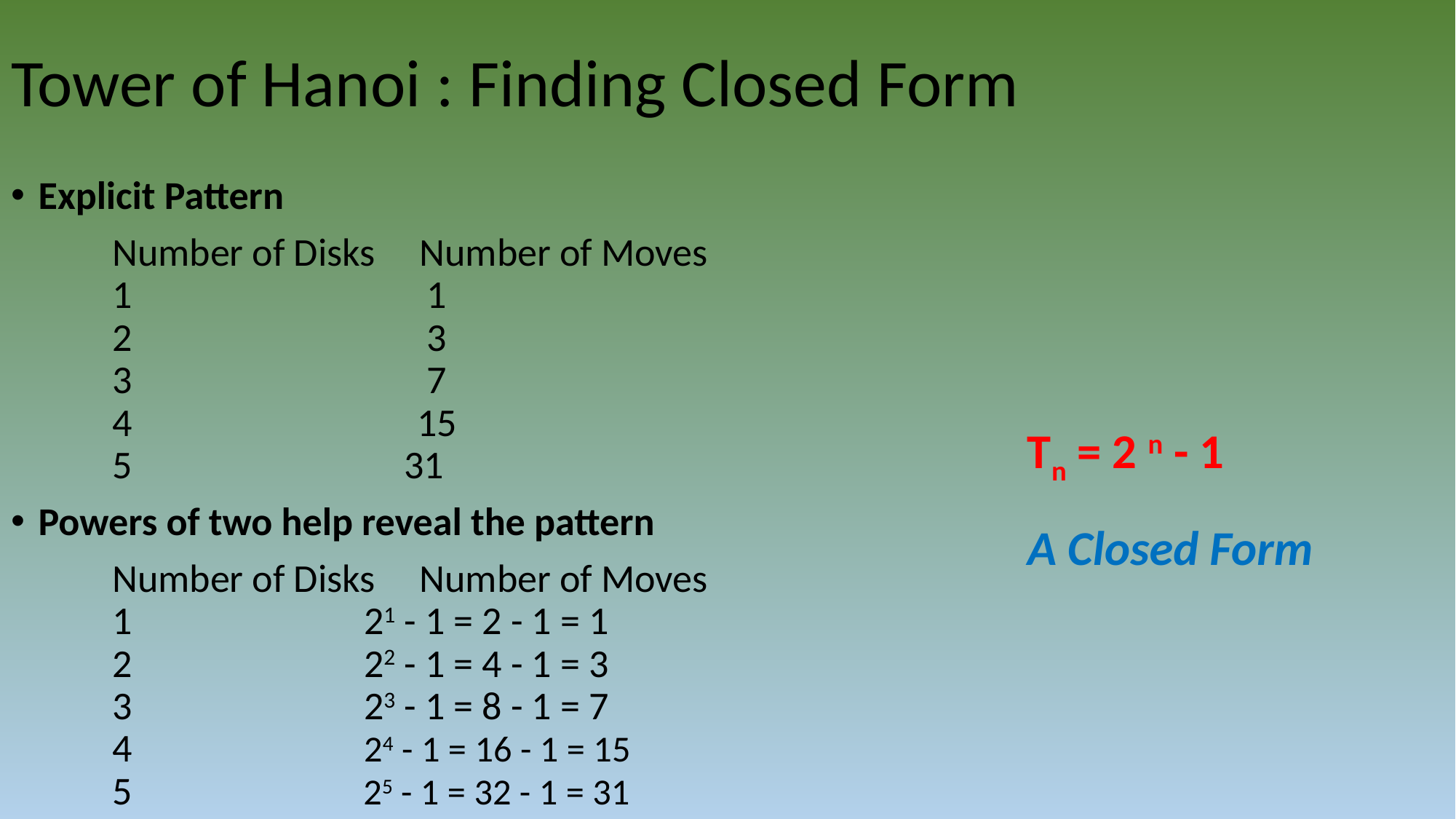

# Tower of Hanoi : Finding Closed Form
Explicit Pattern
	Number of Disks     Number of Moves
		1                                 1
		2                                 3
		3                                 7
		4                                15
		5                  	          31
Powers of two help reveal the pattern
	Number of Disks     Number of Moves
		1                          21 - 1 = 2 - 1 = 1
		2                          22 - 1 = 4 - 1 = 3
		3                          23 - 1 = 8 - 1 = 7
		4                          24 - 1 = 16 - 1 = 15      
		5                          25 - 1 = 32 - 1 = 31

Tn = 2 n - 1
A Closed Form